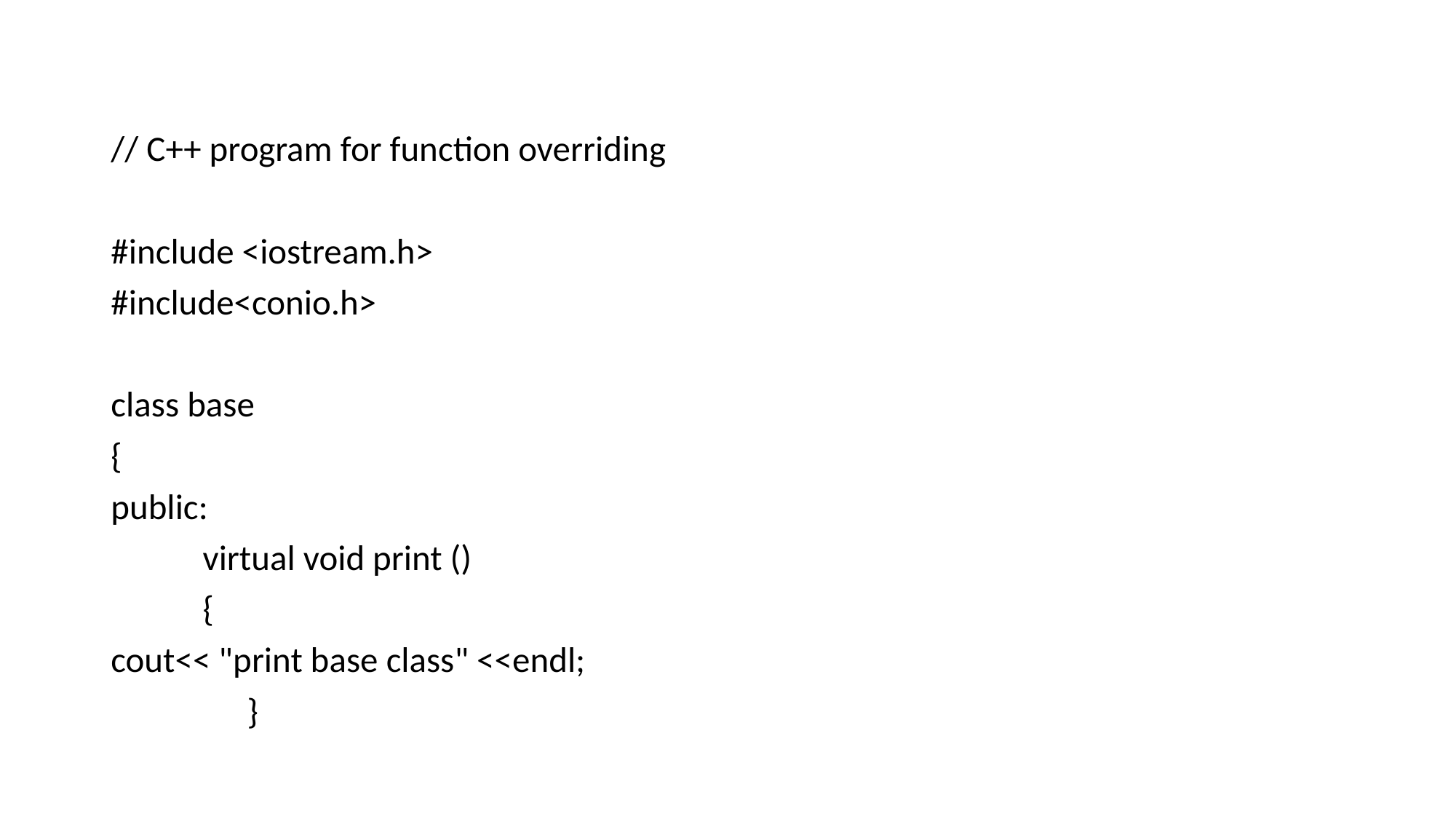

#
// C++ program for function overriding

#include <iostream.h>
#include<conio.h>

class base
{
public:
	virtual void print ()
	{
cout<< "print base class" <<endl;
                 }